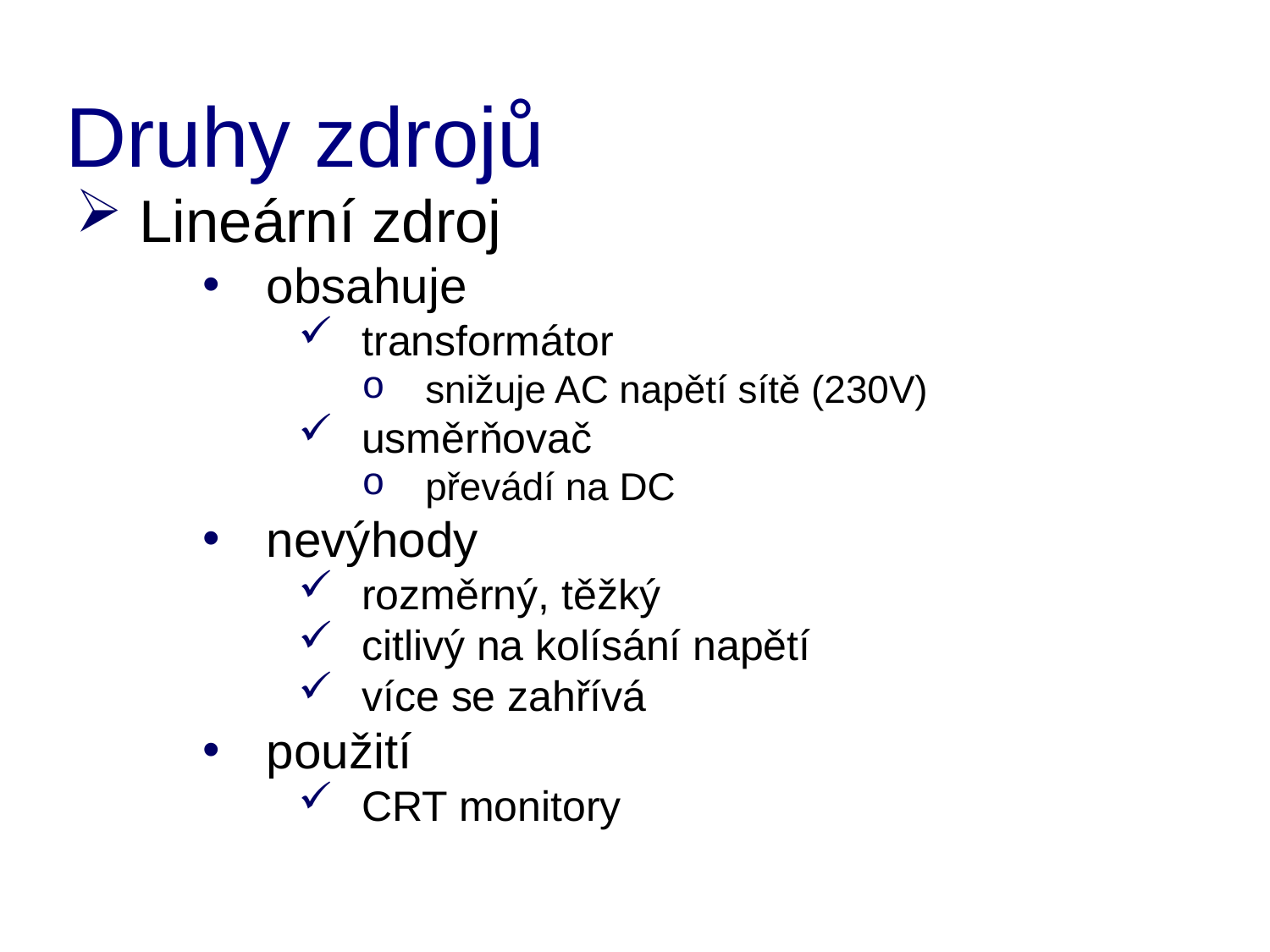

Druhy zdrojů
Lineární zdroj
obsahuje
transformátor
snižuje AC napětí sítě (230V)
usměrňovač
převádí na DC
nevýhody
rozměrný, těžký
citlivý na kolísání napětí
více se zahřívá
použití
CRT monitory